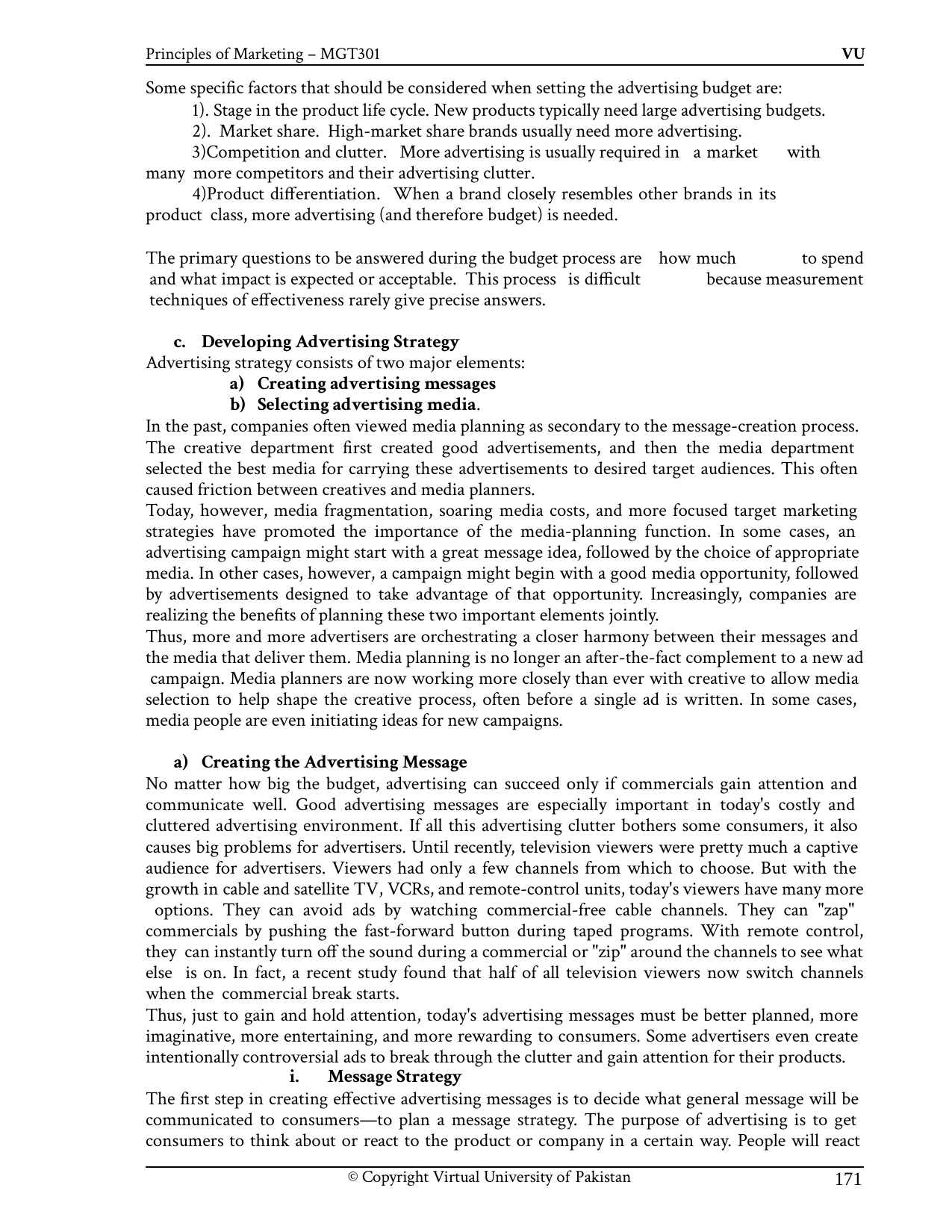

Principles of Marketing – MGT301	VU
Some specific factors that should be considered when setting the advertising budget are:
1). Stage in the product life cycle. New products typically need large advertising budgets.  2).  Market share.  High-market share brands usually need more advertising.
Competition and clutter.   More advertising is usually required in   a market	with many  more competitors and their advertising clutter.
Product differentiation.   When a brand closely resembles other brands in its	product  class, more advertising (and therefore budget) is needed.

The primary questions to be answered during the budget process are   how much	to spend  and what impact is expected or acceptable.  This process  is difficult	because measurement  techniques of effectiveness rarely give precise answers.

Developing Advertising Strategy
Advertising strategy consists of two major elements:
Creating advertising messages
Selecting advertising media.
In the past, companies often viewed media planning as secondary to the message-creation process.  The creative department first created good advertisements, and then the media department  selected the best media for carrying these advertisements to desired target audiences. This often  caused friction between creatives and media planners.
Today, however, media fragmentation, soaring media costs, and more focused target marketing  strategies have promoted the importance of the media-planning function. In some cases, an  advertising campaign might start with a great message idea, followed by the choice of appropriate  media. In other cases, however, a campaign might begin with a good media opportunity, followed  by advertisements designed to take advantage of that opportunity. Increasingly, companies are  realizing the benefits of planning these two important elements jointly.
Thus, more and more advertisers are orchestrating a closer harmony between their messages and  the media that deliver them. Media planning is no longer an after-the-fact complement to a new ad  campaign. Media planners are now working more closely than ever with creative to allow media  selection to help shape the creative process, often before a single ad is written. In some cases,  media people are even initiating ideas for new campaigns.

Creating the Advertising Message
No matter how big the budget, advertising can succeed only if commercials gain attention and  communicate well. Good advertising messages are especially important in today's costly and  cluttered advertising environment. If all this advertising clutter bothers some consumers, it also  causes big problems for advertisers. Until recently, television viewers were pretty much a captive  audience for advertisers. Viewers had only a few channels from which to choose. But with the  growth in cable and satellite TV, VCRs, and remote-control units, today's viewers have many more  options. They can avoid ads by watching commercial-free cable channels. They can "zap"  commercials by pushing the fast-forward button during taped programs. With remote control, they  can instantly turn off the sound during a commercial or "zip" around the channels to see what else  is on. In fact, a recent study found that half of all television viewers now switch channels when the  commercial break starts.
Thus, just to gain and hold attention, today's advertising messages must be better planned, more  imaginative, more entertaining, and more rewarding to consumers. Some advertisers even create  intentionally controversial ads to break through the clutter and gain attention for their products.
Message Strategy
The first step in creating effective advertising messages is to decide what general message will be  communicated to consumers—to plan a message strategy. The purpose of advertising is to get  consumers to think about or react to the product or company in a certain way. People will react

© Copyright Virtual University of Pakistan
171